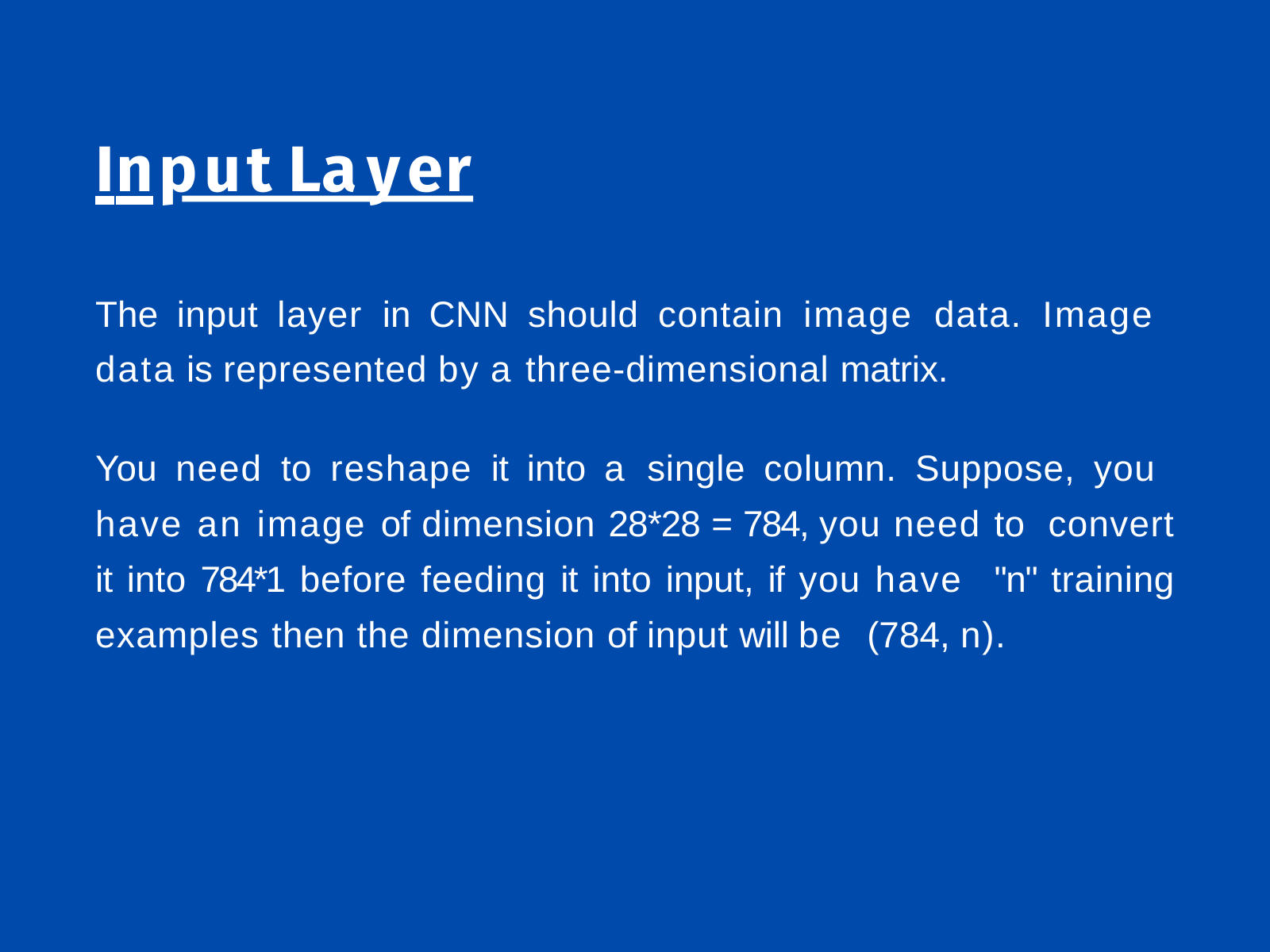

# Input Layer

The input layer in CNN should contain image data. Image  data is represented by a three-dimensional matrix.

You need to reshape it into a single column. Suppose, you  have an image of dimension 28*28 = 784, you need to  convert it into 784*1 before feeding it into input, if you have  "n" training examples then the dimension of input will be  (784, n).